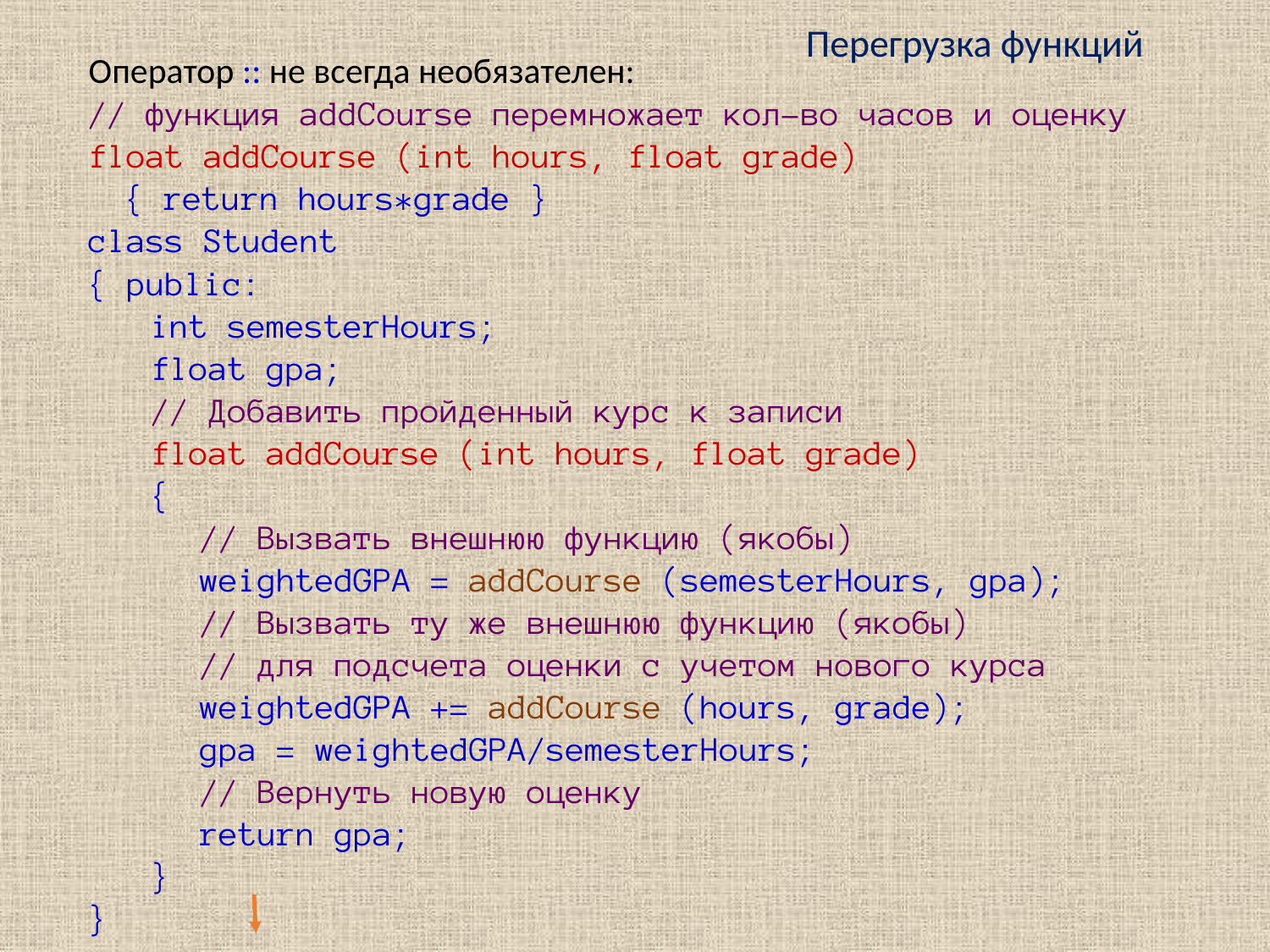

Перегрузка функций
Оператор :: не всегда необязателен:
// функция addCourse перемножает кол-во часов и оценку
float addCourse (int hours, float grade)
{ return hours*grade }
class Student
{ public:
int semesterHours;
float gpa;
// Добавить пройденный курс к записи
float addCourse (int hours, float grade)
{
// Вызвать внешнюю функцию (якобы)
weightedGPA = addCourse (semesterHours, gpa);
// Вызвать ту же внешнюю функцию (якобы)
// для подсчета оценки с учетом нового курса
weightedGPA += addCourse (hours, grade);
gpa = weightedGPA/semesterHours;
// Вернуть новую оценку
return gpa;
}
}